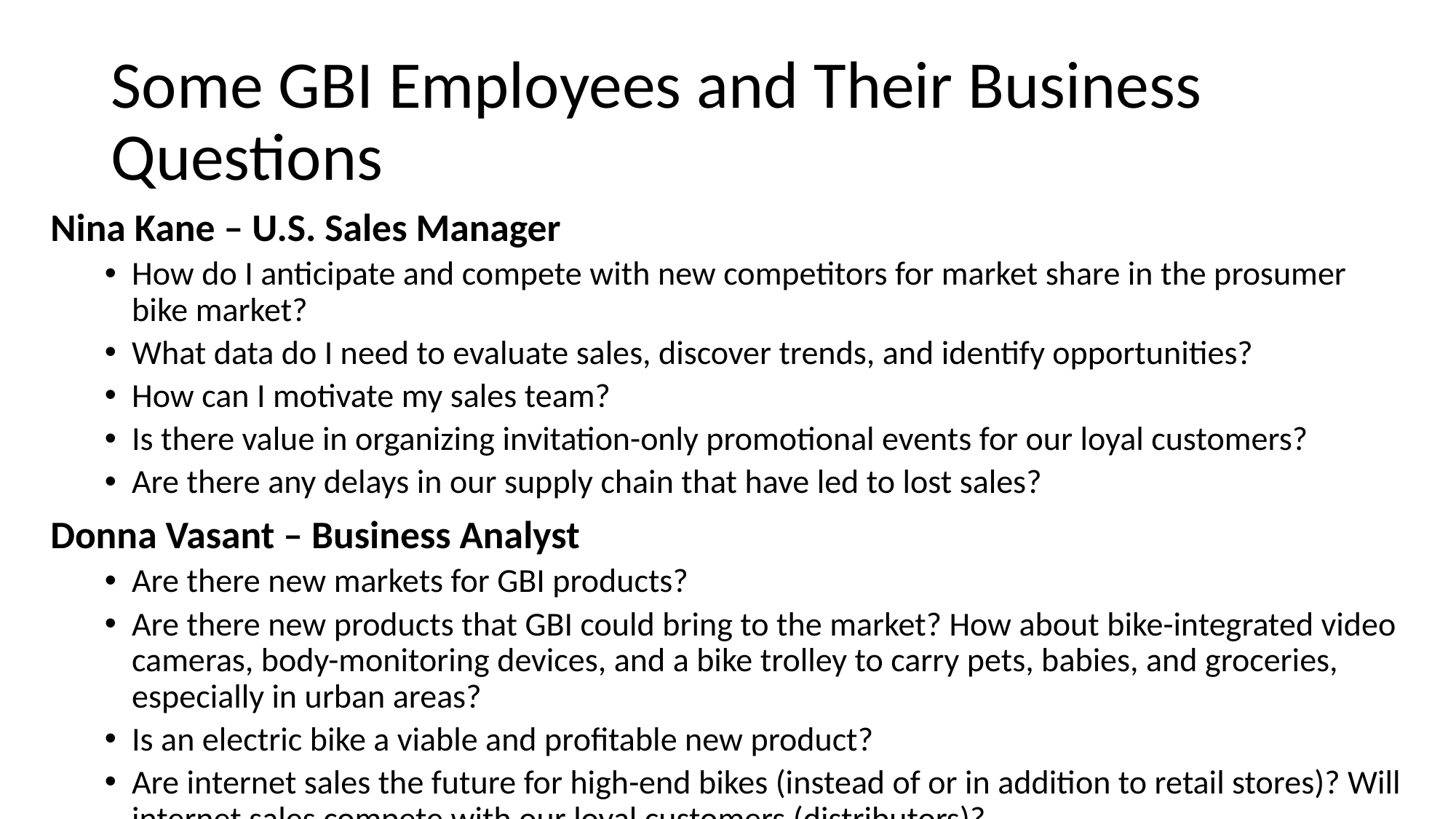

# Some GBI Employees and Their Business Questions
Nina Kane – U.S. Sales Manager
How do I anticipate and compete with new competitors for market share in the prosumer bike market?
What data do I need to evaluate sales, discover trends, and identify opportunities?
How can I motivate my sales team?
Is there value in organizing invitation-only promotional events for our loyal customers?
Are there any delays in our supply chain that have led to lost sales?
Donna Vasant – Business Analyst
Are there new markets for GBI products?
Are there new products that GBI could bring to the market? How about bike-integrated video cameras, body-monitoring devices, and a bike trolley to carry pets, babies, and groceries, especially in urban areas?
Is an electric bike a viable and profitable new product?
Are internet sales the future for high-end bikes (instead of or in addition to retail stores)? Will internet sales compete with our loyal customers (distributors)?